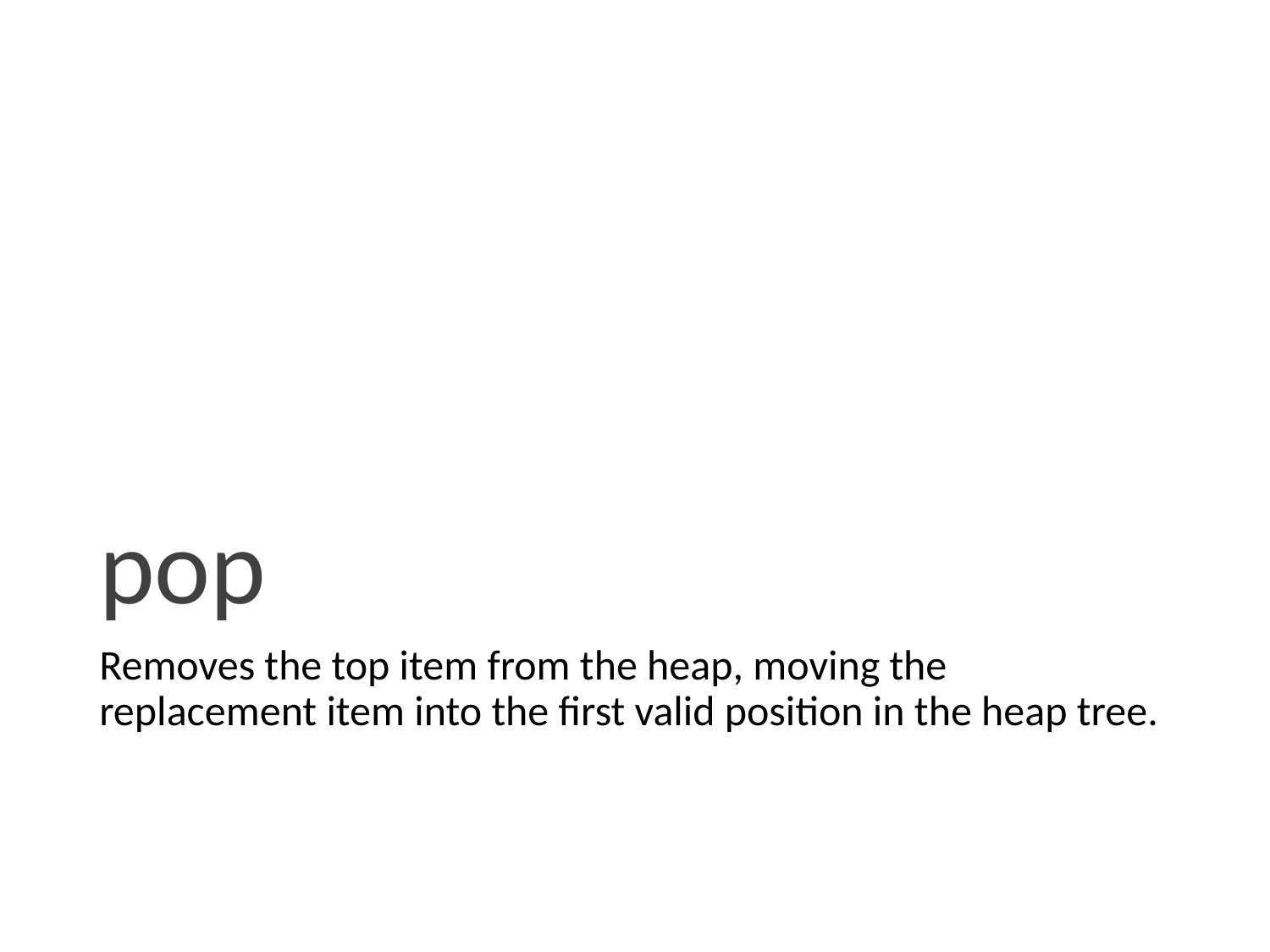

# pop
Removes the top item from the heap, moving the replacement item into the first valid position in the heap tree.